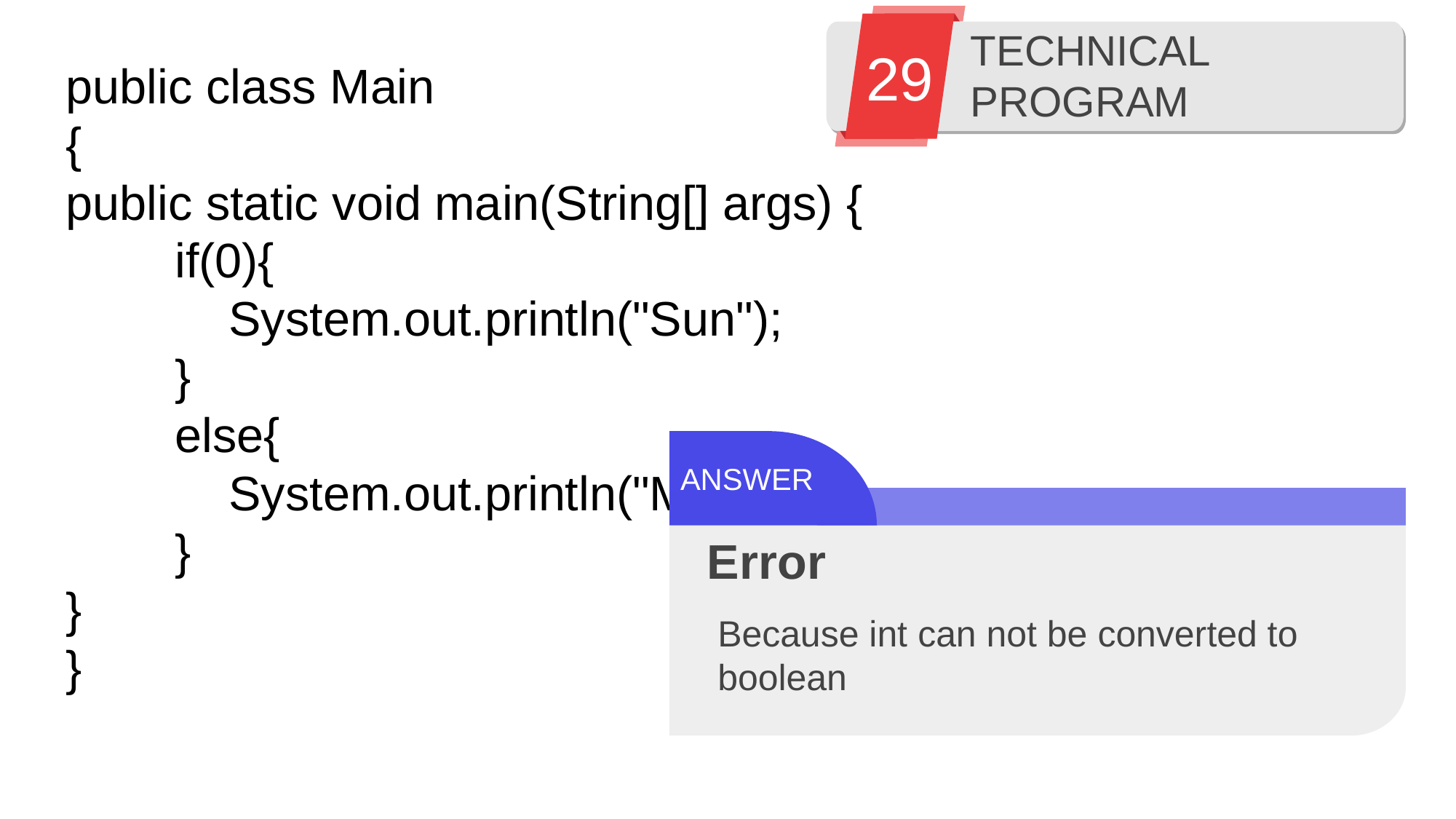

29

TECHNICAL PROGRAM

public class Main
{
public static void main(String[] args) {
	if(0){
	    System.out.println("Sun");
	}
	else{
	    System.out.println("Moon");
	}
}
}
ANSWER

Error
Because int can not be converted to boolean